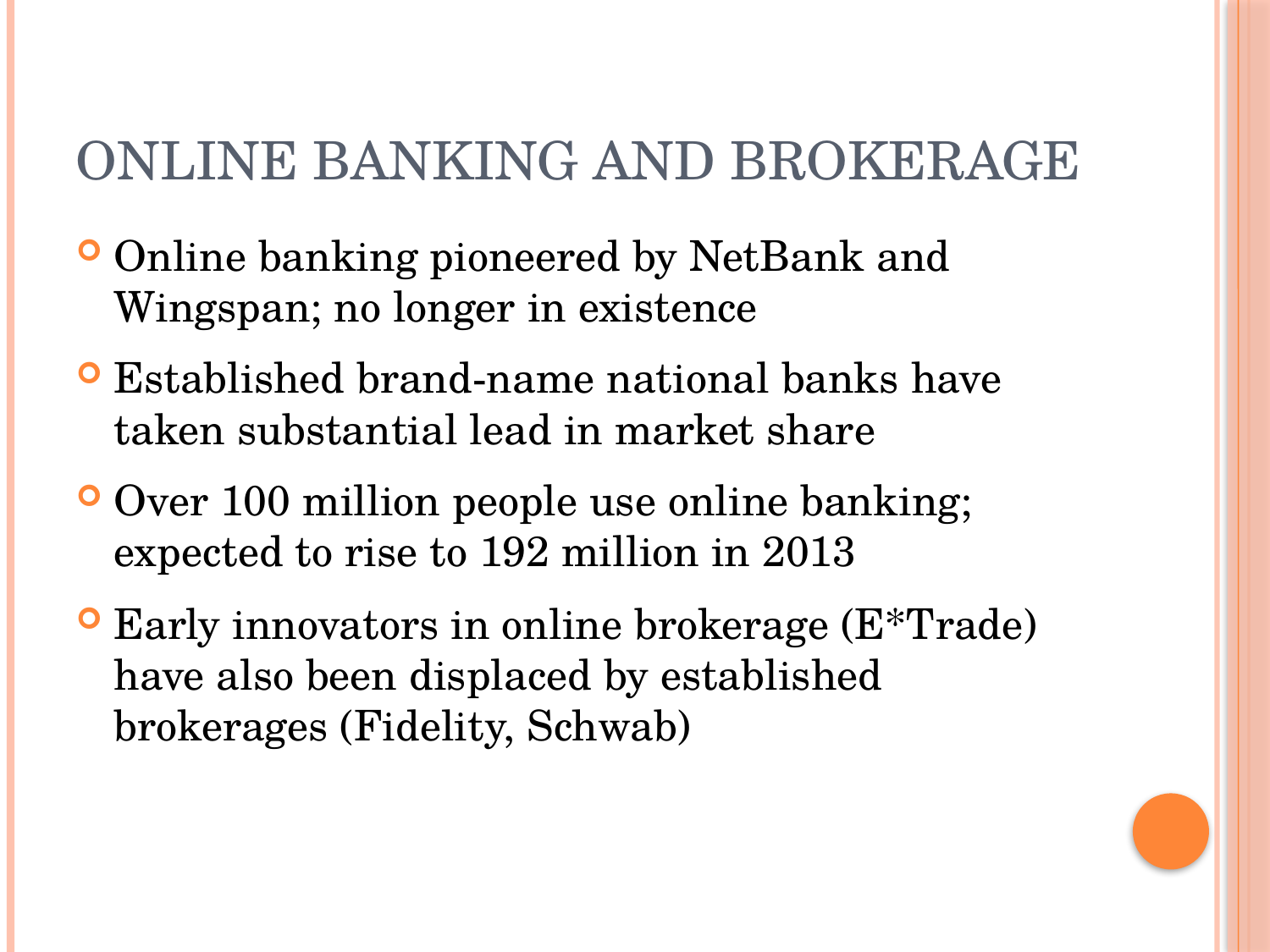

# Online Banking and Brokerage
Online banking pioneered by NetBank and Wingspan; no longer in existence
Established brand-name national banks have taken substantial lead in market share
Over 100 million people use online banking; expected to rise to 192 million in 2013
Early innovators in online brokerage (E*Trade) have also been displaced by established brokerages (Fidelity, Schwab)